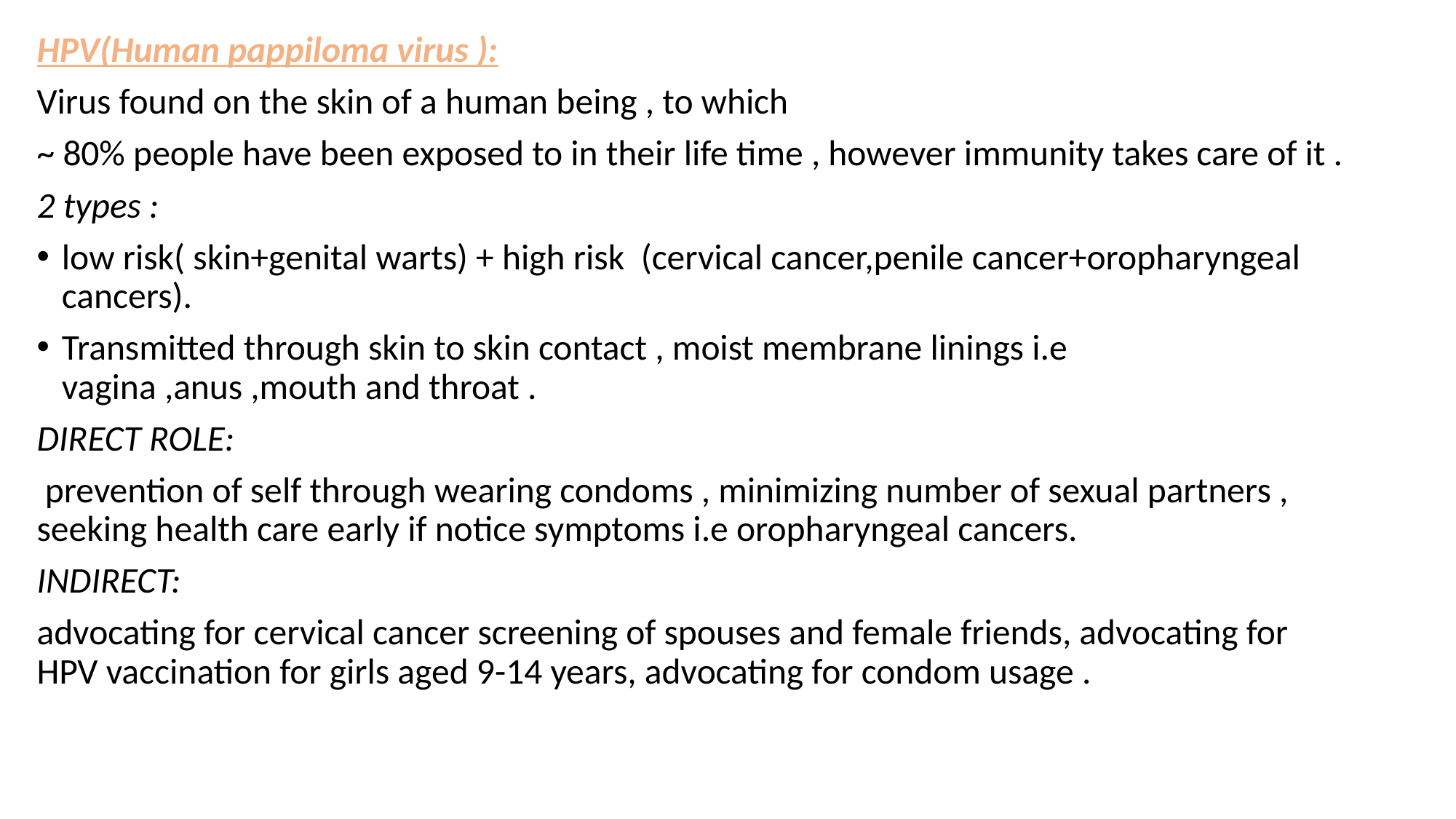

HPV(Human pappiloma virus ):
Virus found on the skin of a human being , to which
~ 80% people have been exposed to in their life time , however immunity takes care of it .
2 types :
low risk( skin+genital warts) + high risk  (cervical cancer,penile cancer+oropharyngeal cancers).
Transmitted through skin to skin contact , moist membrane linings i.e vagina ,anus ,mouth and throat .
DIRECT ROLE:
 prevention of self through wearing condoms , minimizing number of sexual partners , seeking health care early if notice symptoms i.e oropharyngeal cancers.
INDIRECT:
advocating for cervical cancer screening of spouses and female friends, advocating for HPV vaccination for girls aged 9-14 years, advocating for condom usage .

#